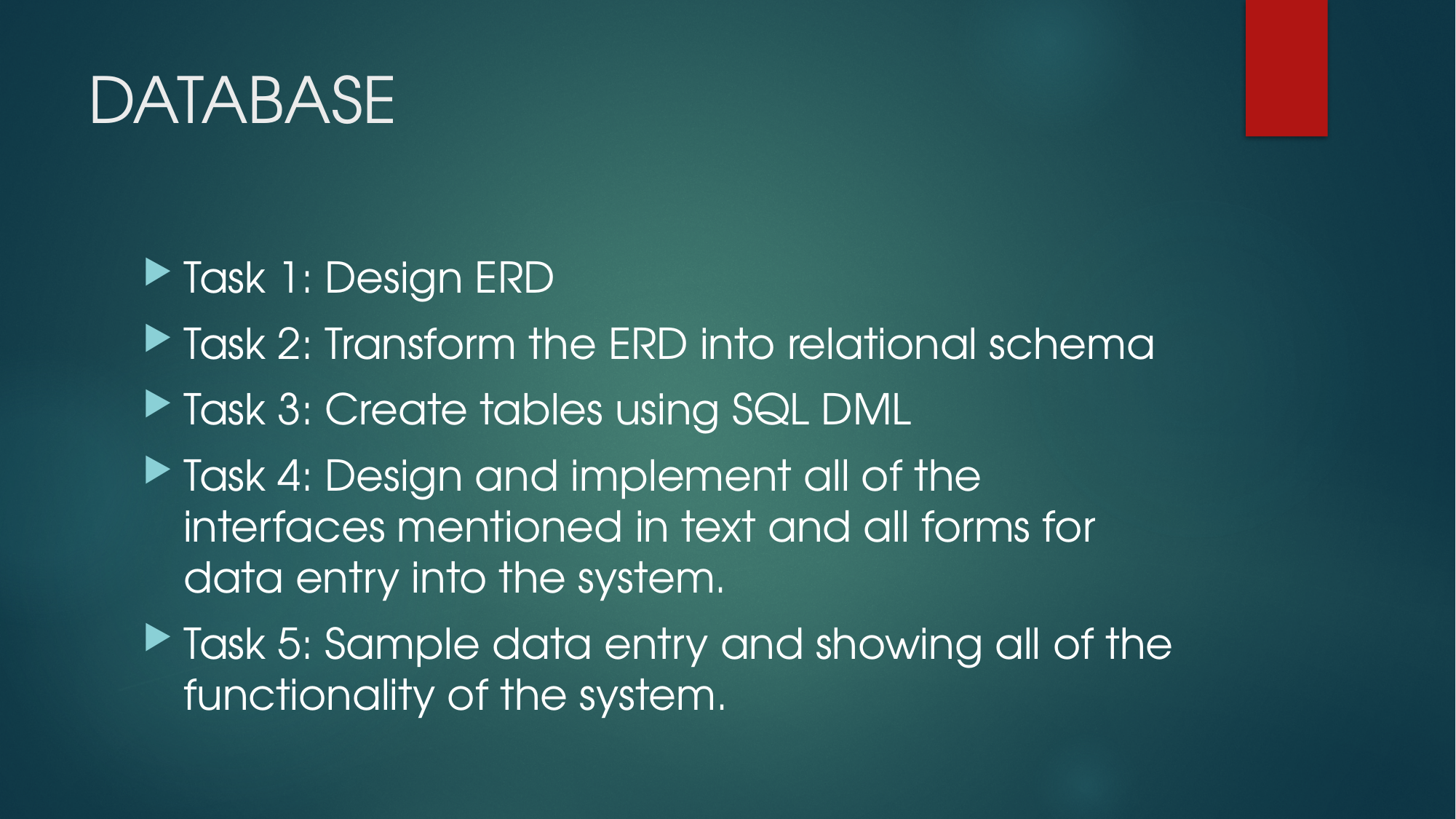

# DATABASE
Task 1: Design ERD
Task 2: Transform the ERD into relational schema
Task 3: Create tables using SQL DML
Task 4: Design and implement all of the interfaces mentioned in text and all forms for data entry into the system.
Task 5: Sample data entry and showing all of the functionality of the system.